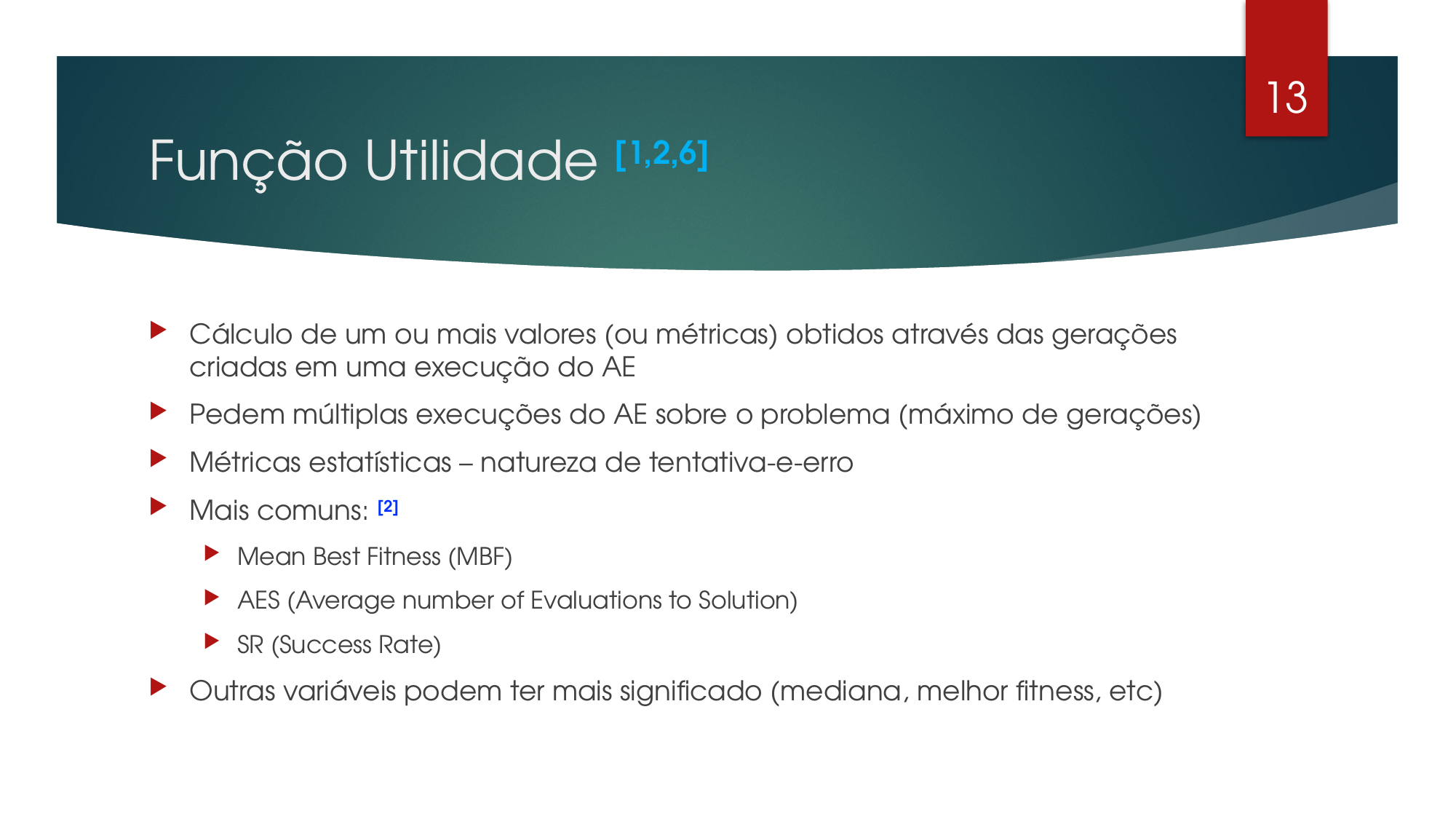

13
# Função Utilidade [1,2,6]
Cálculo de um ou mais valores (ou métricas) obtidos através das gerações criadas em uma execução do AE
Pedem múltiplas execuções do AE sobre o problema (máximo de gerações)
Métricas estatísticas – natureza de tentativa-e-erro
Mais comuns: [2]
Mean Best Fitness (MBF)
AES (Average number of Evaluations to Solution)
SR (Success Rate)
Outras variáveis podem ter mais significado (mediana, melhor fitness, etc)